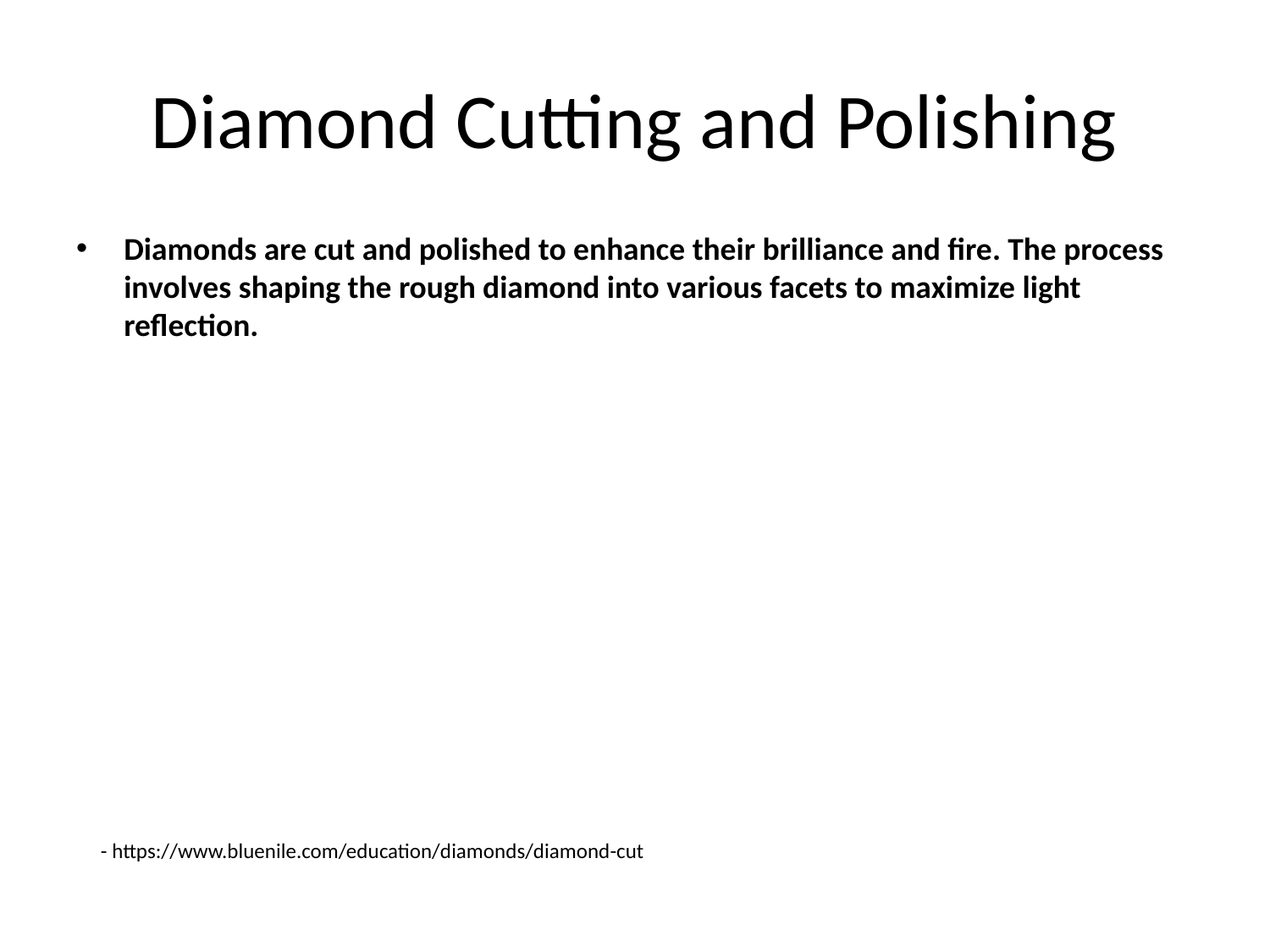

# Diamond Cutting and Polishing
Diamonds are cut and polished to enhance their brilliance and fire. The process involves shaping the rough diamond into various facets to maximize light reflection.

- https://www.bluenile.com/education/diamonds/diamond-cut